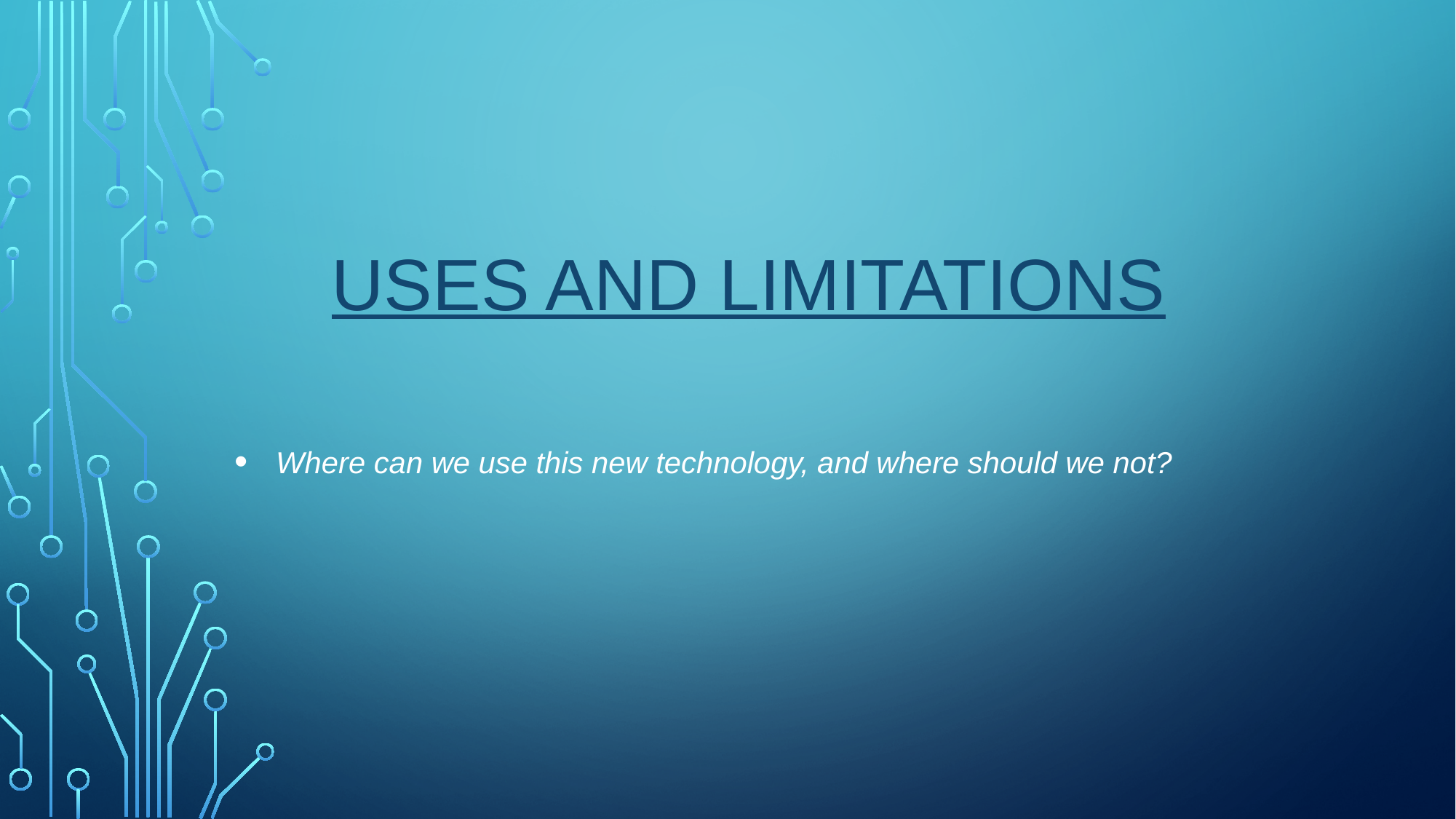

# USES AND LIMITATIONS
Where can we use this new technology, and where should we not?